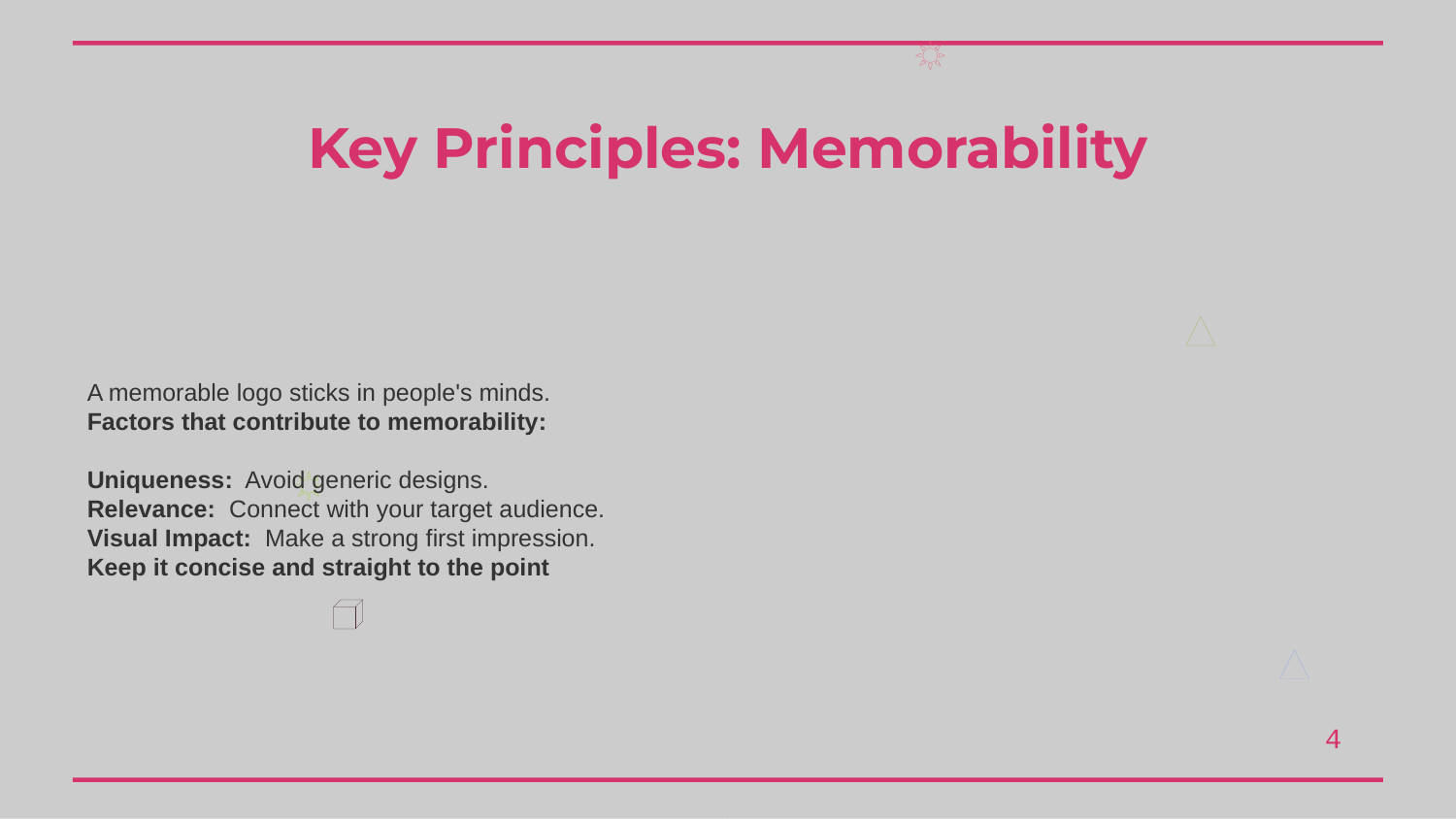

Key Principles: Memorability
A memorable logo sticks in people's minds.
Factors that contribute to memorability:

Uniqueness:  Avoid generic designs.
Relevance:  Connect with your target audience.
Visual Impact:  Make a strong first impression.
Keep it concise and straight to the point

4